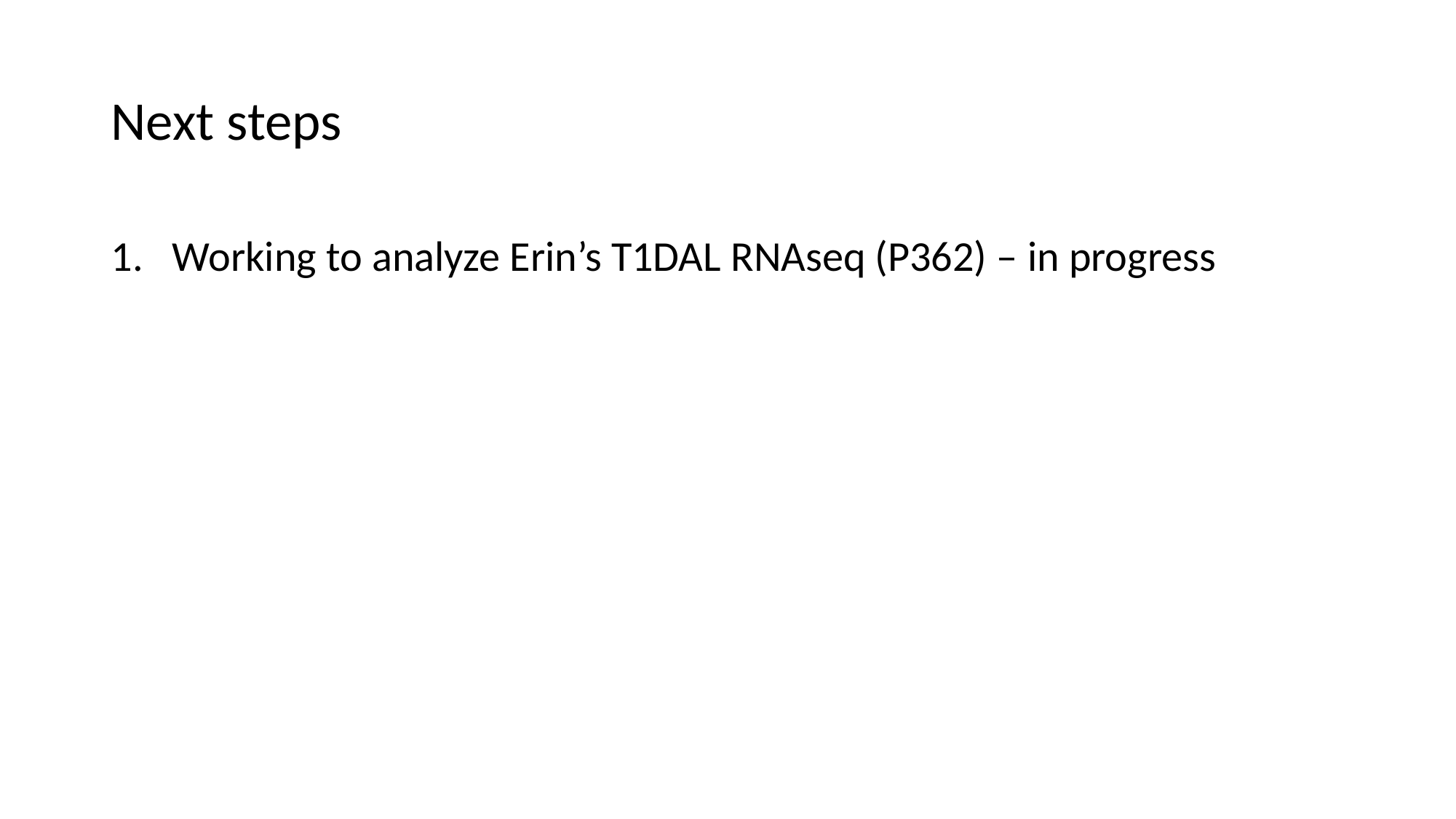

# Next steps
Working to analyze Erin’s T1DAL RNAseq (P362) – in progress